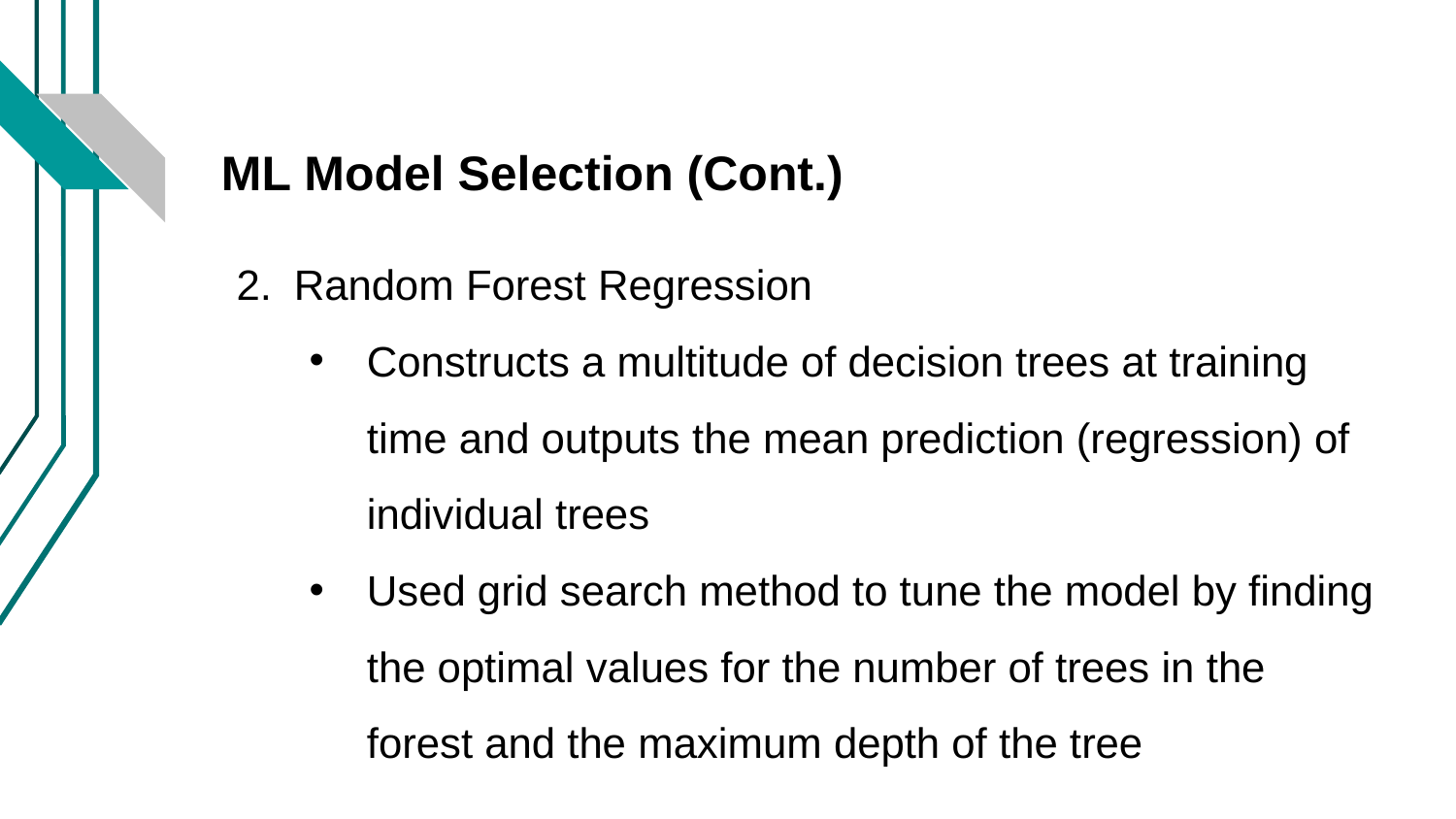

# ML Model Selection (Cont.)
Random Forest Regression
Constructs a multitude of decision trees at training time and outputs the mean prediction (regression) of individual trees
Used grid search method to tune the model by finding the optimal values for the number of trees in the forest and the maximum depth of the tree